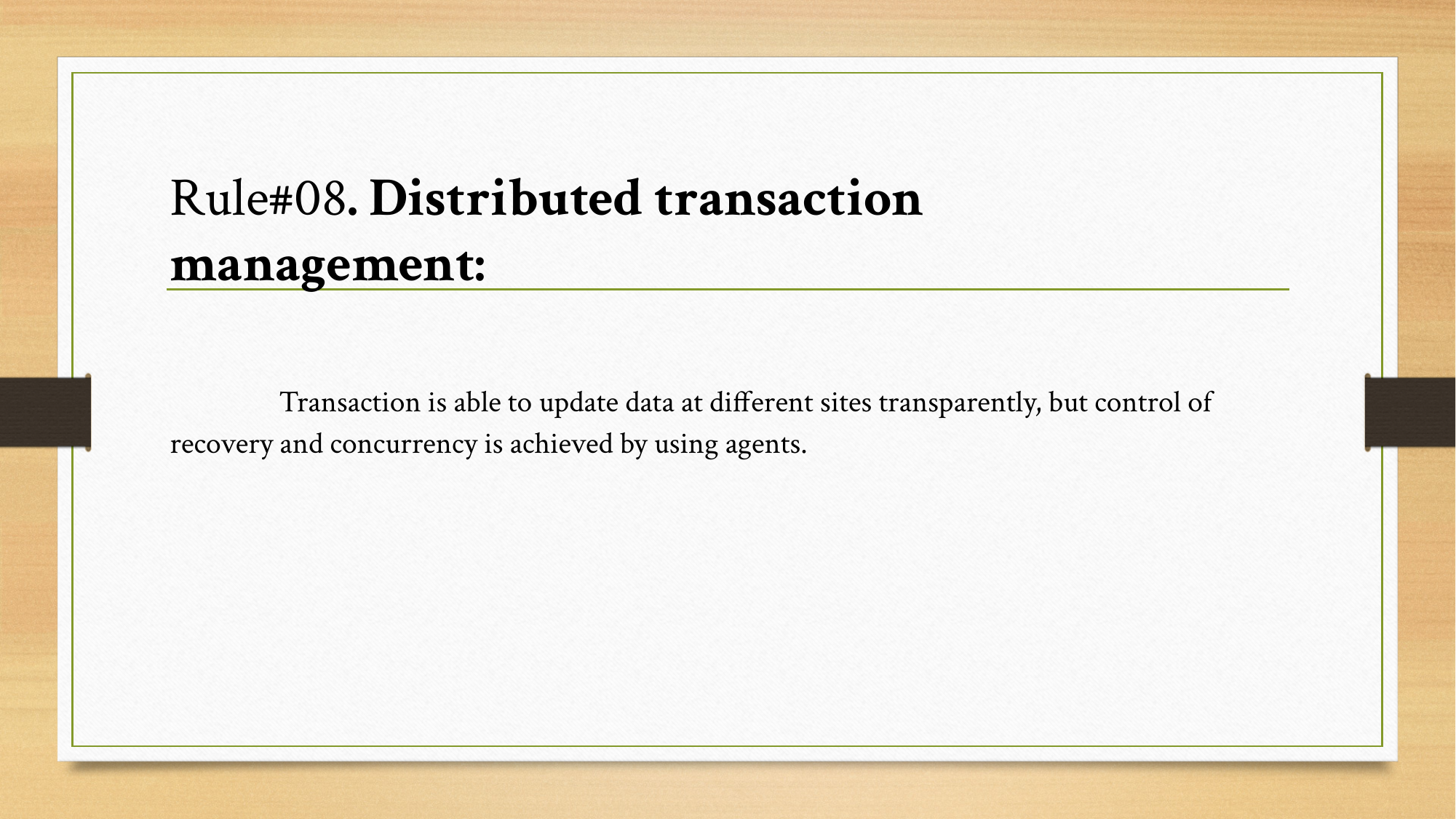

Rule#08. Distributed transaction management:

	Transaction is able to update data at different sites transparently, but control of recovery and concurrency is achieved by using agents.